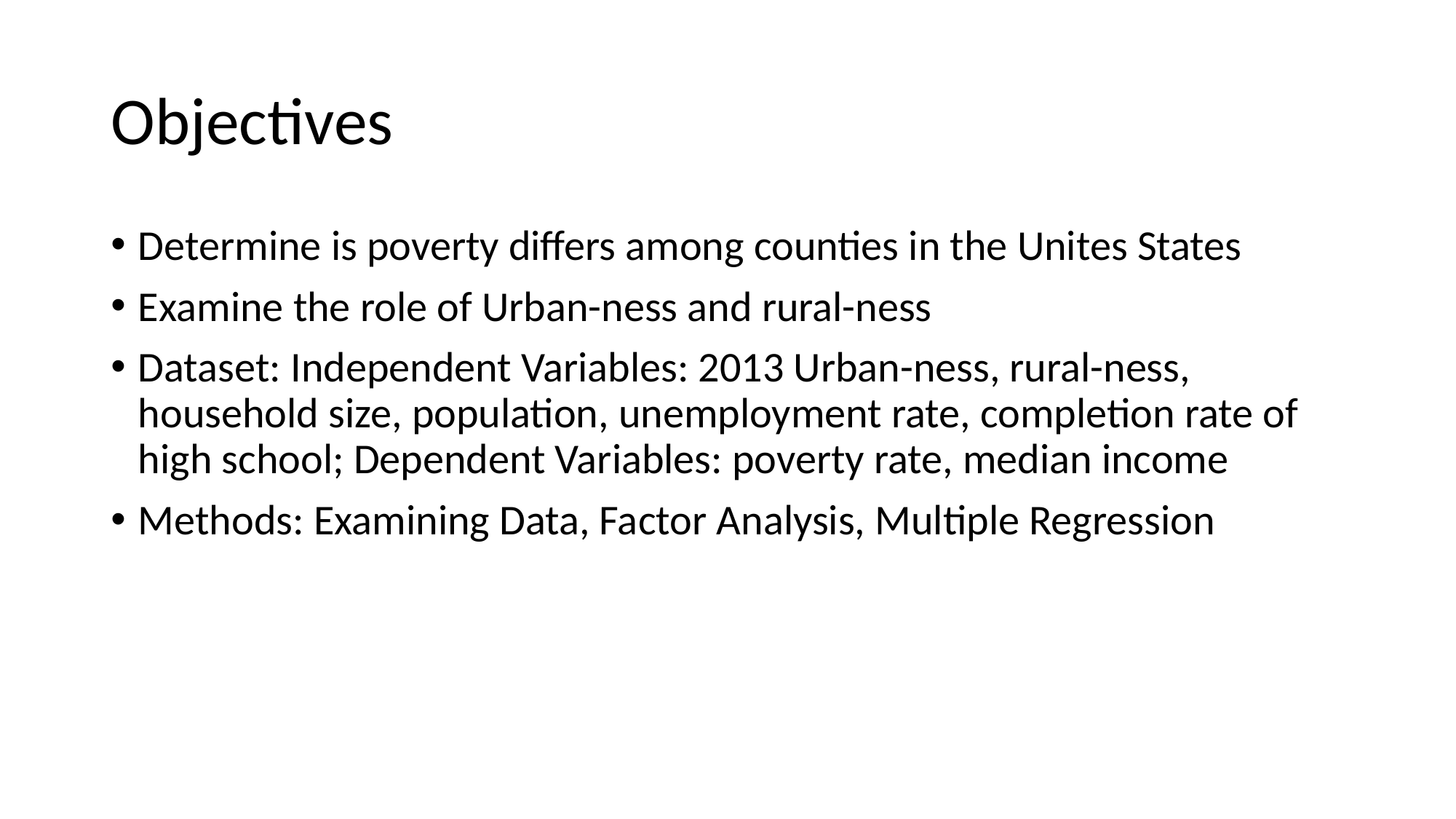

# Objectives
Determine is poverty differs among counties in the Unites States
Examine the role of Urban-ness and rural-ness
Dataset: Independent Variables: 2013 Urban-ness, rural-ness, household size, population, unemployment rate, completion rate of high school; Dependent Variables: poverty rate, median income
Methods: Examining Data, Factor Analysis, Multiple Regression